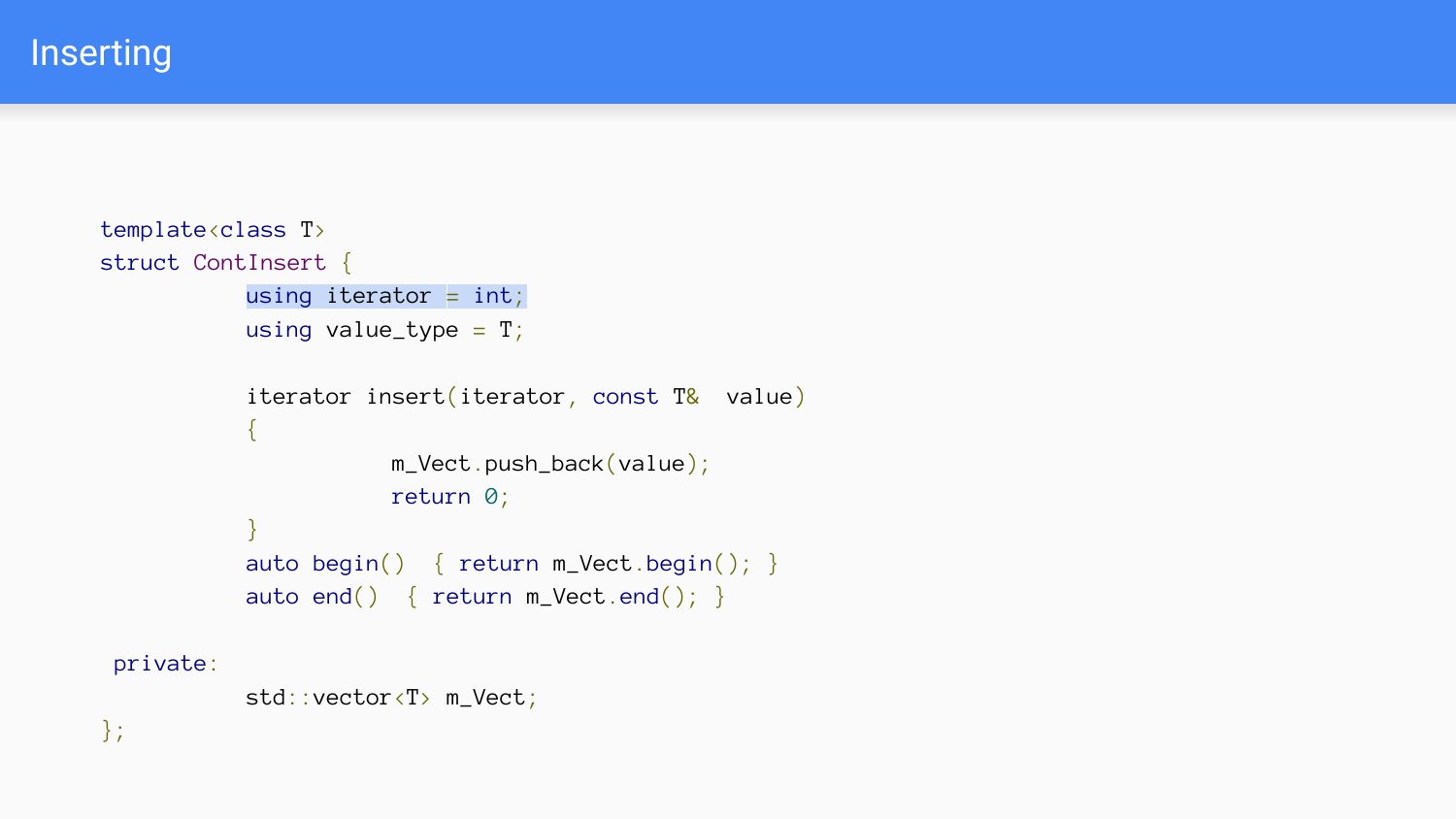

# Inserting
template<class T>
struct ContInsert {
 	using iterator = int;
	using value_type = T;
 	iterator insert(iterator, const T&  value)
	{
		m_Vect.push_back(value);
		return 0;
	}
	auto begin()  { return m_Vect.begin(); }
	auto end()  { return m_Vect.end(); }
 private:
	std::vector<T> m_Vect;
};